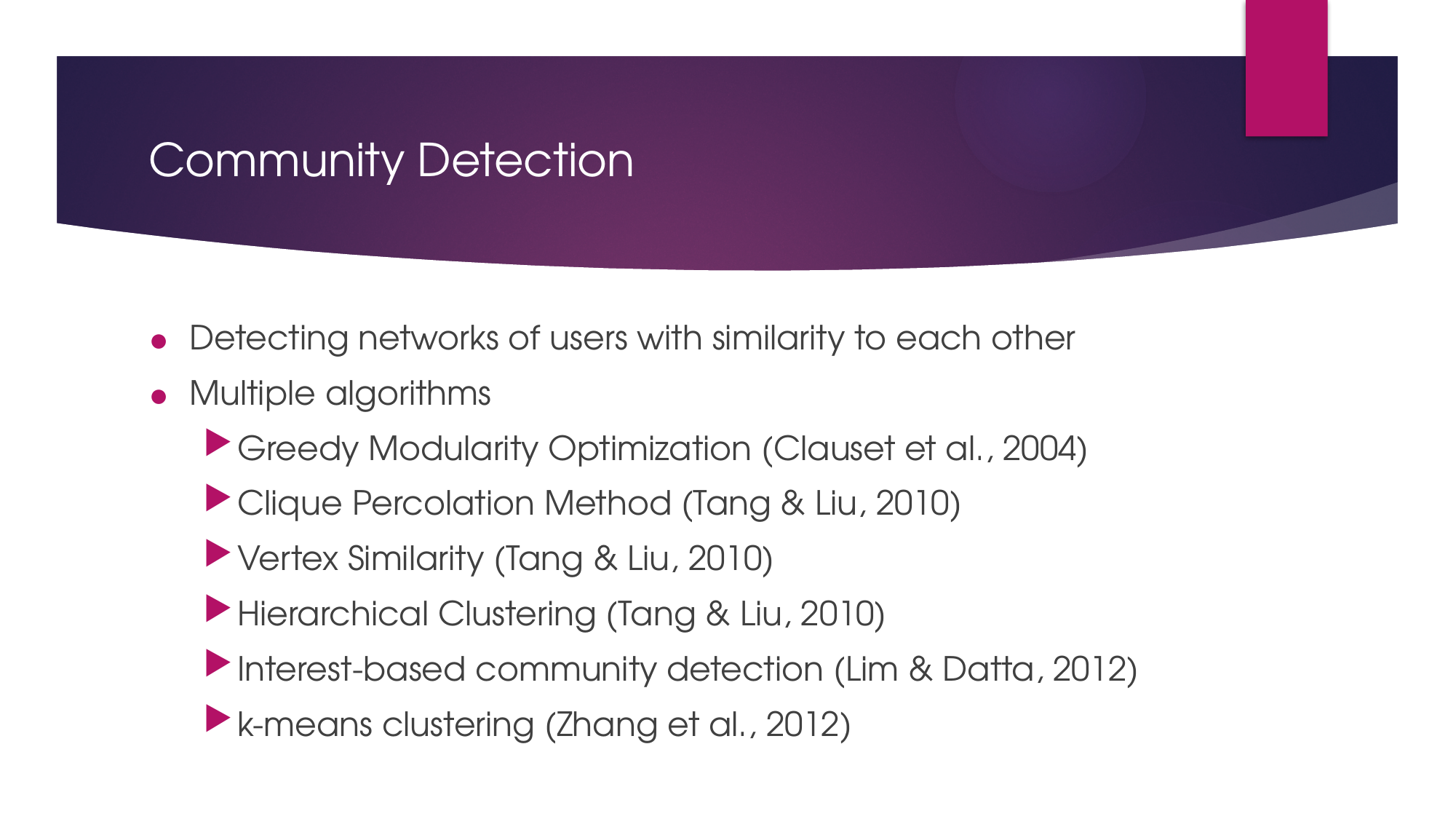

# Community Detection
Detecting networks of users with similarity to each other
Multiple algorithms
Greedy Modularity Optimization (Clauset et al., 2004)
Clique Percolation Method (Tang & Liu, 2010)
Vertex Similarity (Tang & Liu, 2010)
Hierarchical Clustering (Tang & Liu, 2010)
Interest-based community detection (Lim & Datta, 2012)
k-means clustering (Zhang et al., 2012)